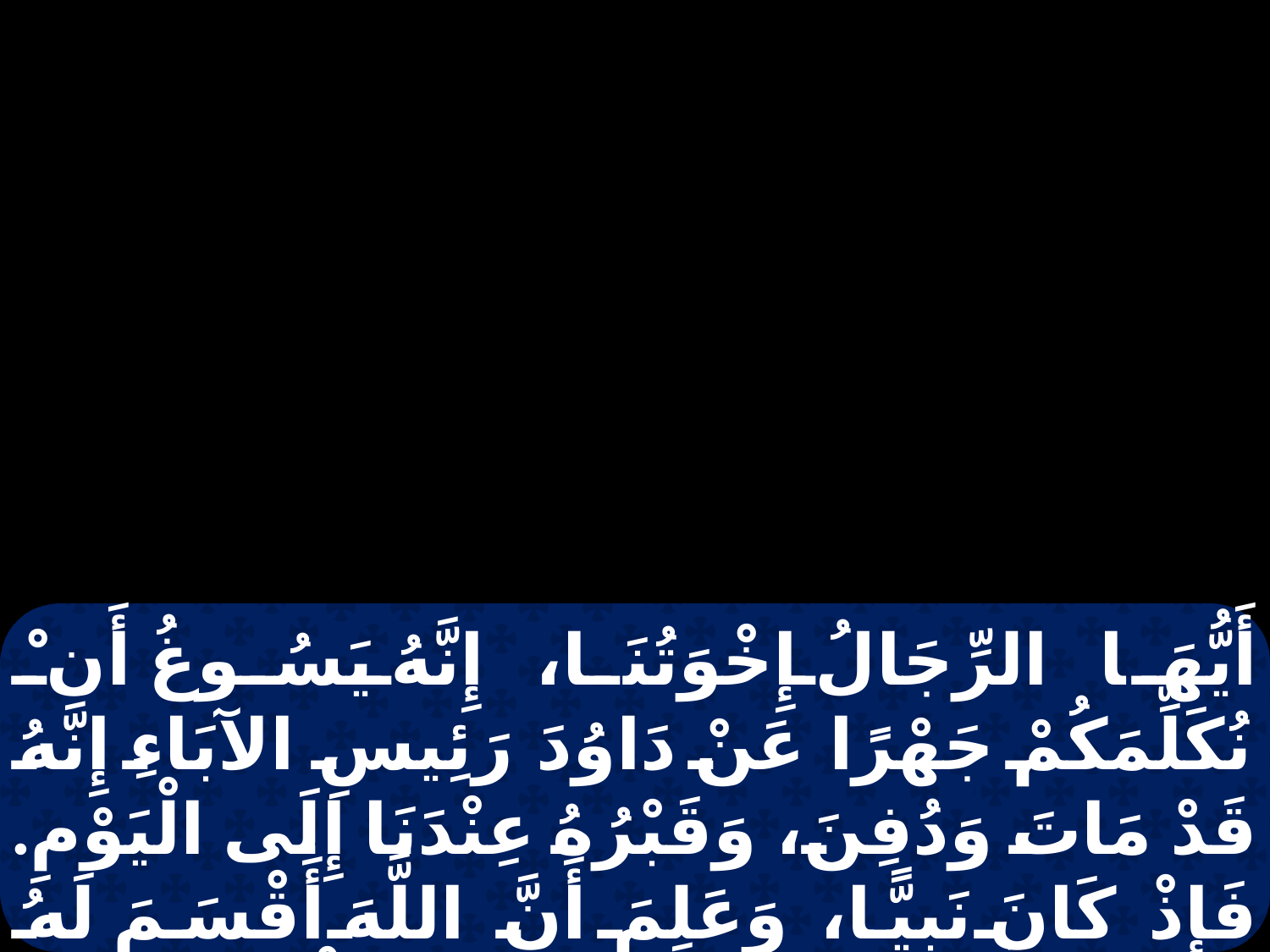

أَيُّهَا الرِّجَالُ إِخْوَتُنَا، إِنَّهُ يَسُوغُ أَنْ نُكَلِّمَكُمْ جَهْرًا عَنْ دَاوُدَ رَئِيسِ الآبَاءِ إِنَّهُ قَدْ مَاتَ وَدُفِنَ، وَقَبْرُهُ عِنْدَنَا إِلَى الْيَوْمِ. فَإِذْ كَانَ نَبِيًّا، وَعَلِمَ أَنَّ اللَّهَ أَقْسَمَ لَهُ بِيَمِينٍ أَنَّ وَاحِدًا مِنْ ثَمَرَةِ صُلْبِهِ يَجْلِسُ عَلَى كُرْسِيِّهِ، إِذْ سَبَقَ فَرَأَى وَتَكَلَّمَ عَنْ